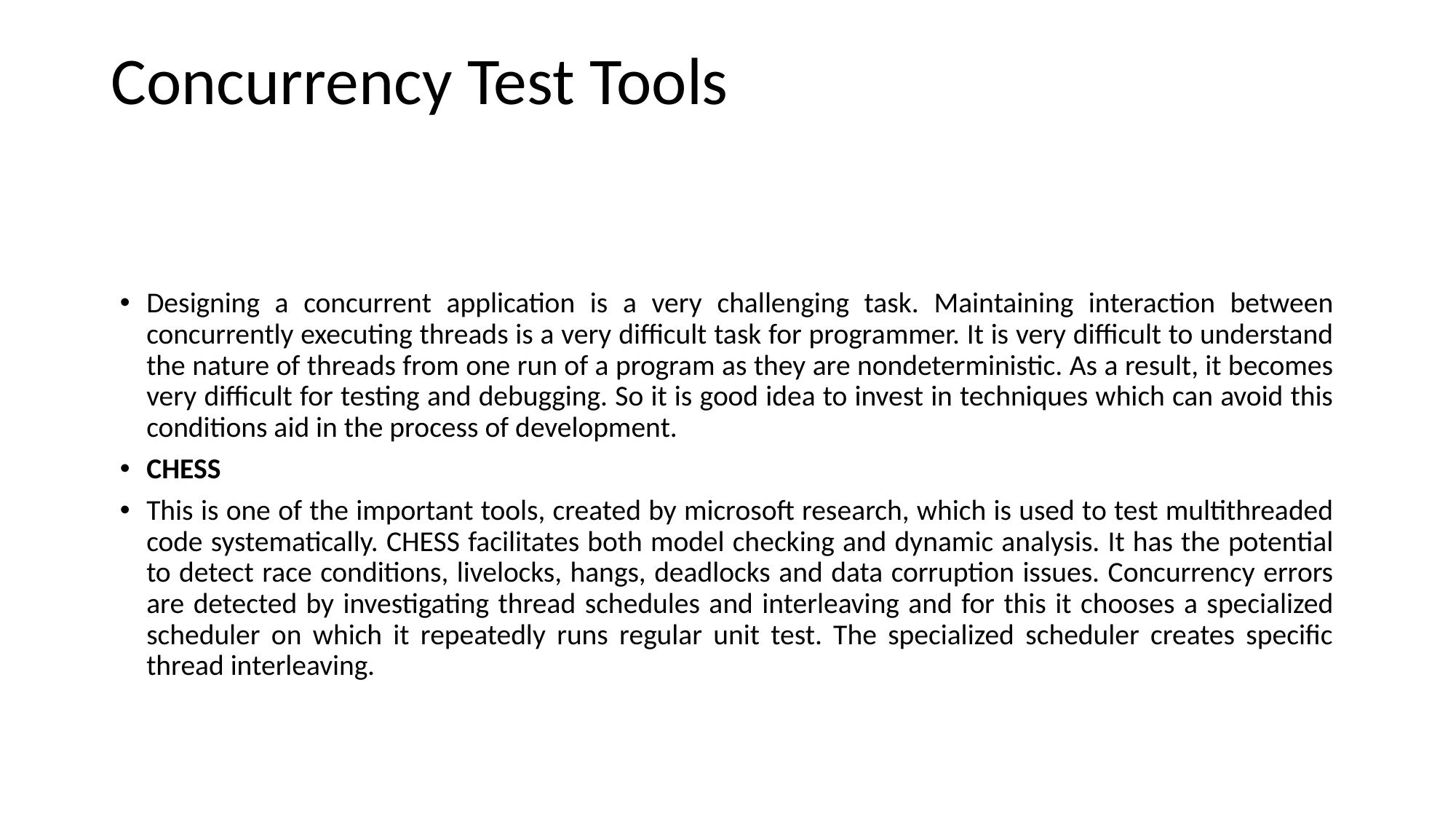

# Concurrency Test Tools
Designing a concurrent application is a very challenging task. Maintaining interaction between concurrently executing threads is a very difficult task for programmer. It is very difficult to understand the nature of threads from one run of a program as they are nondeterministic. As a result, it becomes very difficult for testing and debugging. So it is good idea to invest in techniques which can avoid this conditions aid in the process of development.
CHESS
This is one of the important tools, created by microsoft research, which is used to test multithreaded code systematically. CHESS facilitates both model checking and dynamic analysis. It has the potential to detect race conditions, livelocks, hangs, deadlocks and data corruption issues. Concurrency errors are detected by investigating thread schedules and interleaving and for this it chooses a specialized scheduler on which it repeatedly runs regular unit test. The specialized scheduler creates specific thread interleaving.